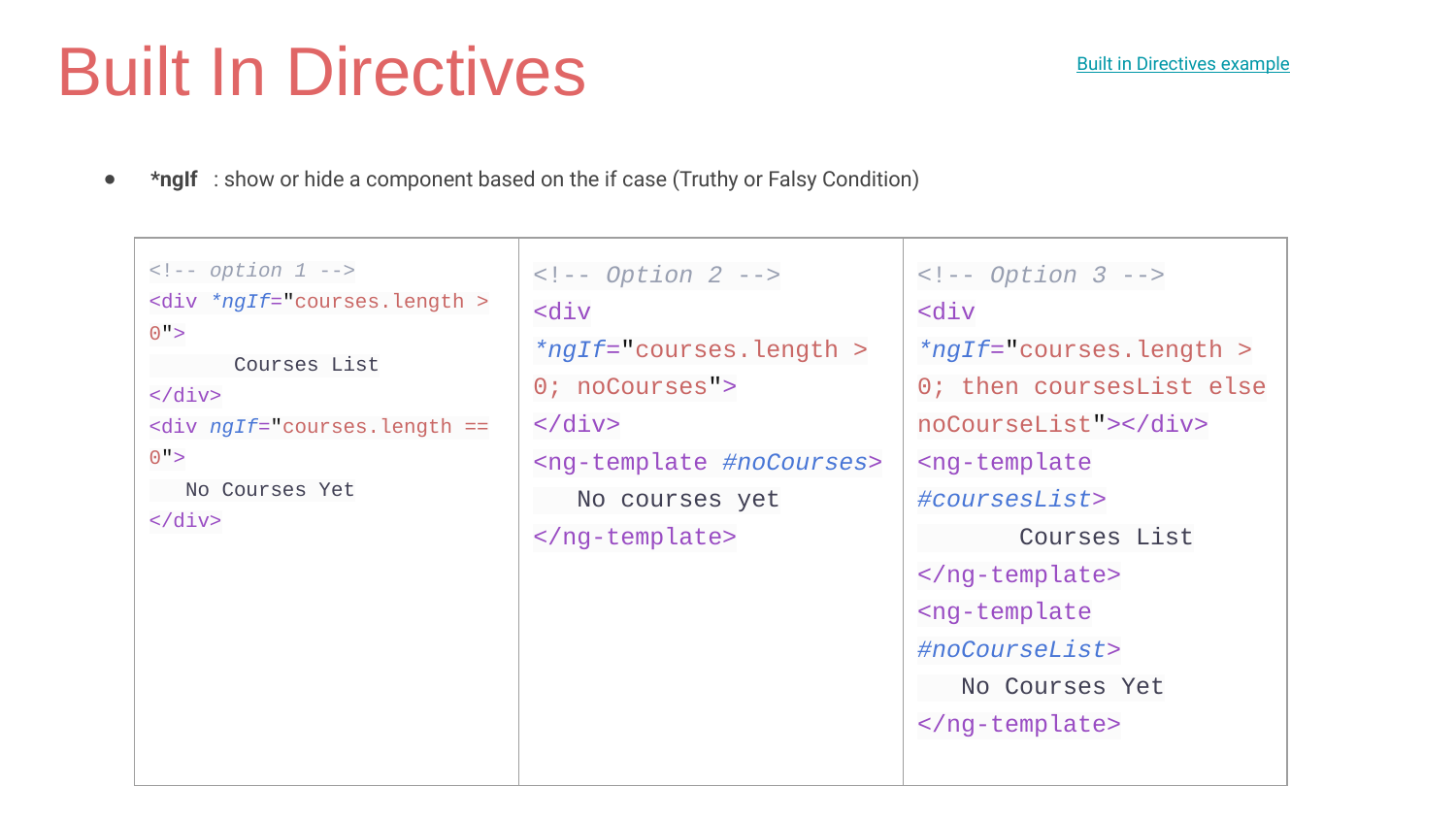

# Built In Directives
Built in Directives example

*ngIf   : show or hide a component based on the if case (Truthy or Falsy Condition)

| <!-- option 1 --> <div \*ngIf="courses.length > 0"> Courses List </div> <div ngIf="courses.length == 0"> No Courses Yet </div> | <!-- Option 2 --> <div \*ngIf="courses.length > 0; noCourses"> </div> <ng-template #noCourses> No courses yet </ng-template> | <!-- Option 3 --> <div \*ngIf="courses.length > 0; then coursesList else noCourseList"></div> <ng-template #coursesList> Courses List </ng-template> <ng-template #noCourseList> No Courses Yet </ng-template> |
| --- | --- | --- |